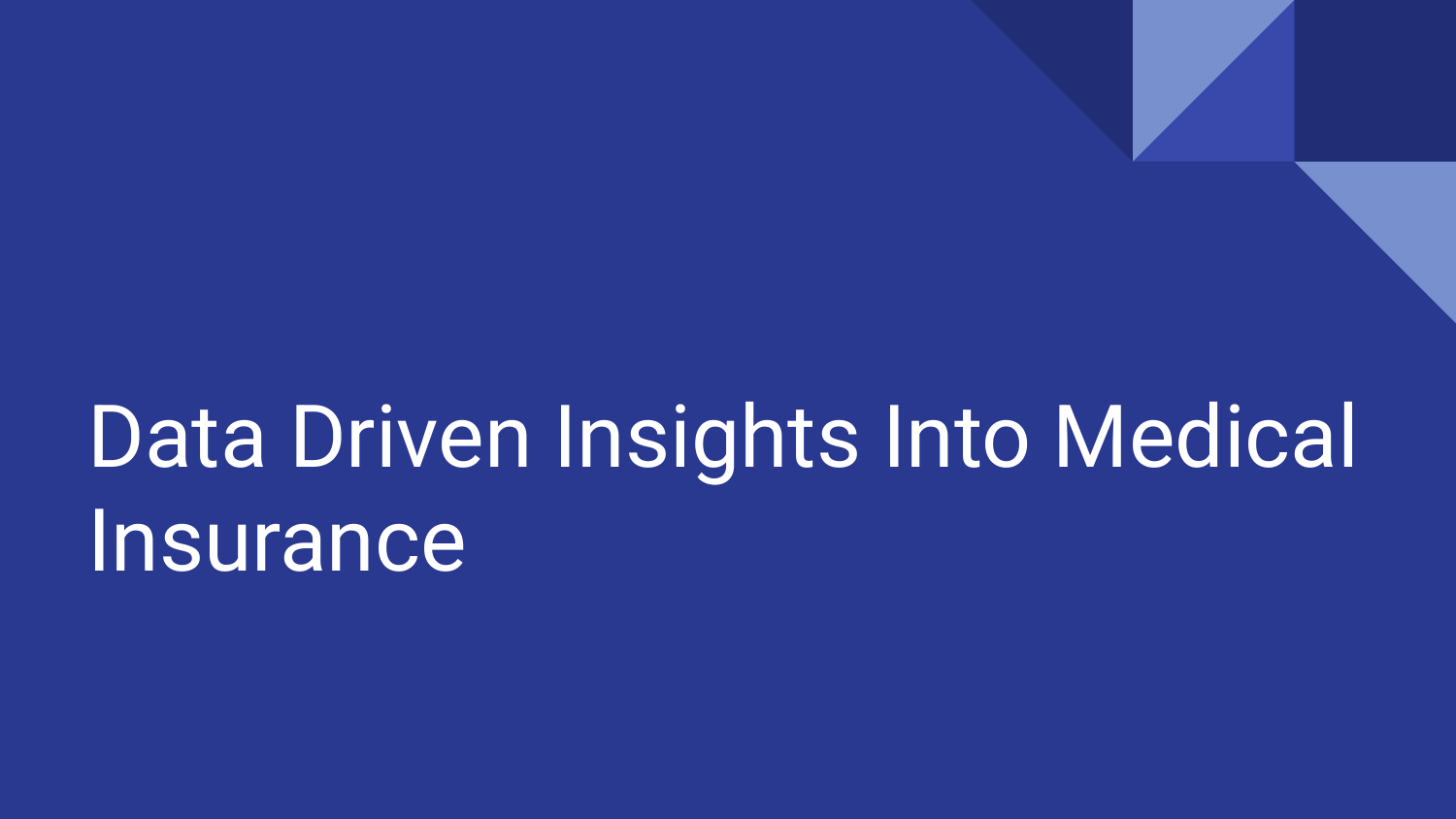

# Data Driven Insights Into Medical Insurance